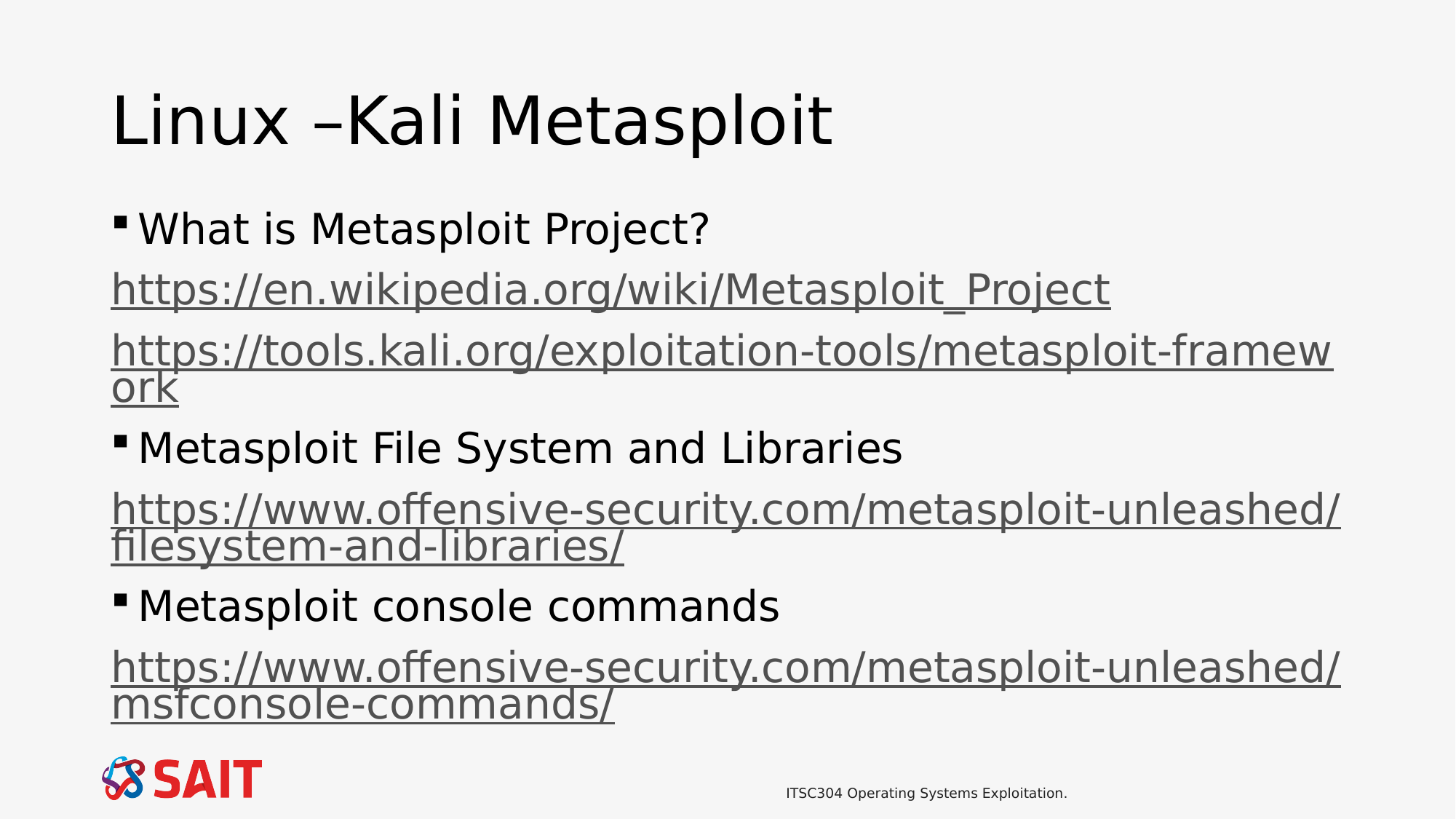

# Linux –Kali Metasploit
What is Metasploit Project?
https://en.wikipedia.org/wiki/Metasploit_Project
https://tools.kali.org/exploitation-tools/metasploit-framework
Metasploit File System and Libraries
https://www.offensive-security.com/metasploit-unleashed/filesystem-and-libraries/
Metasploit console commands
https://www.offensive-security.com/metasploit-unleashed/msfconsole-commands/

ITSC304 Operating Systems Exploitation.